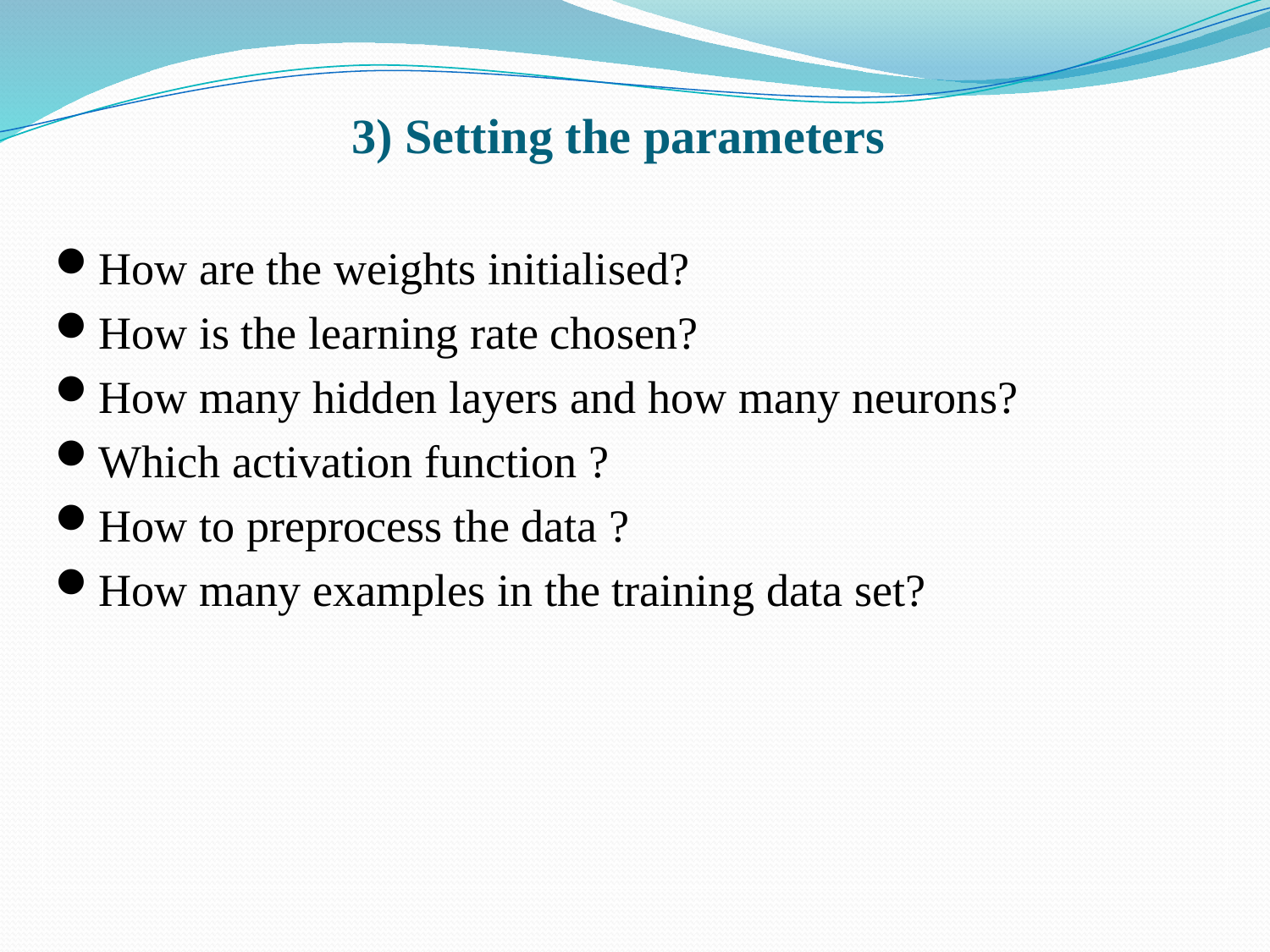

3) Setting the parameters
How are the weights initialised?
How is the learning rate chosen?
How many hidden layers and how many neurons?
Which activation function ?
How to preprocess the data ?
How many examples in the training data set?